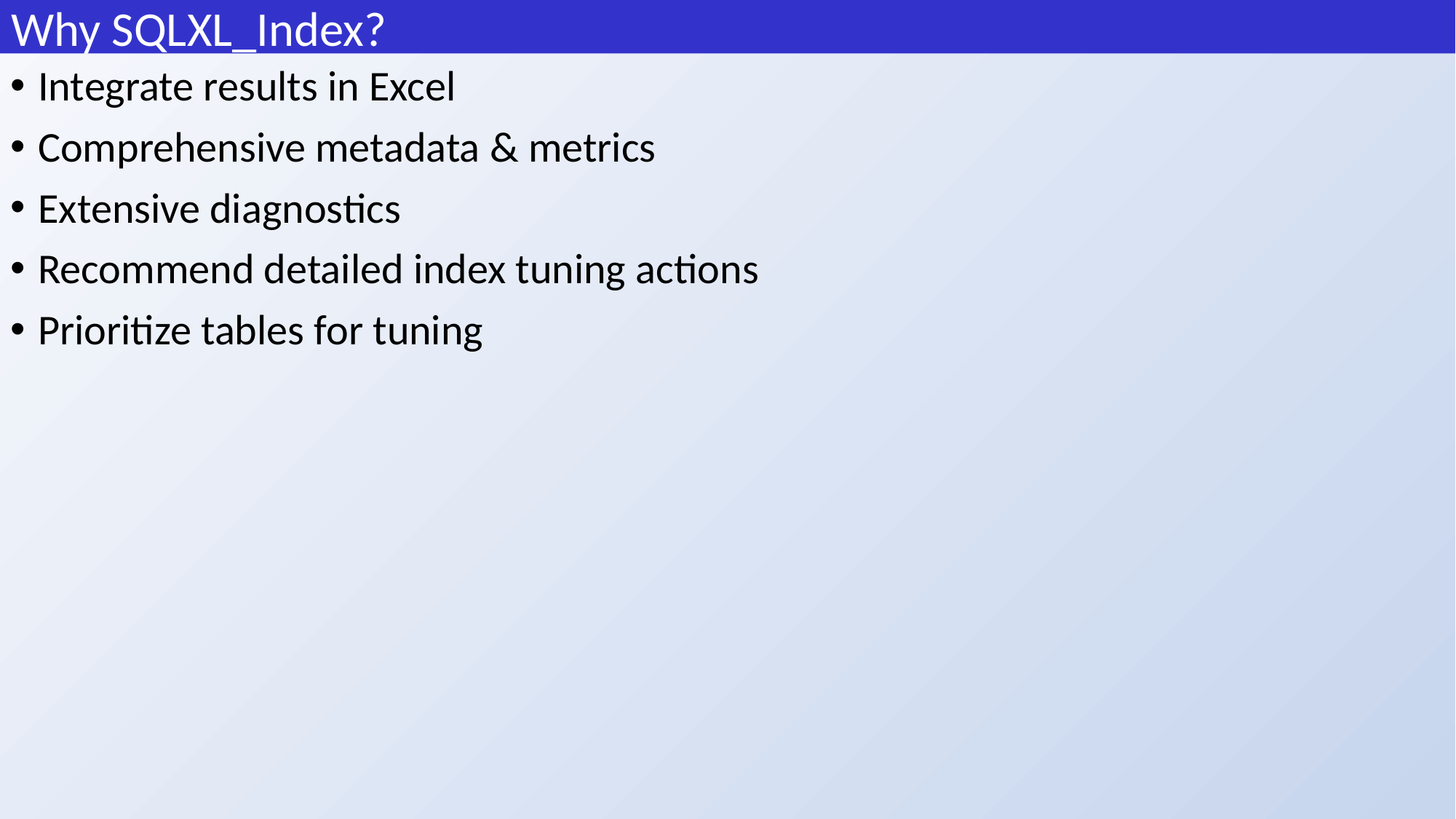

# Why SQLXL_Index?
Integrate results in Excel
Comprehensive metadata & metrics
Extensive diagnostics
Recommend detailed index tuning actions
Prioritize tables for tuning